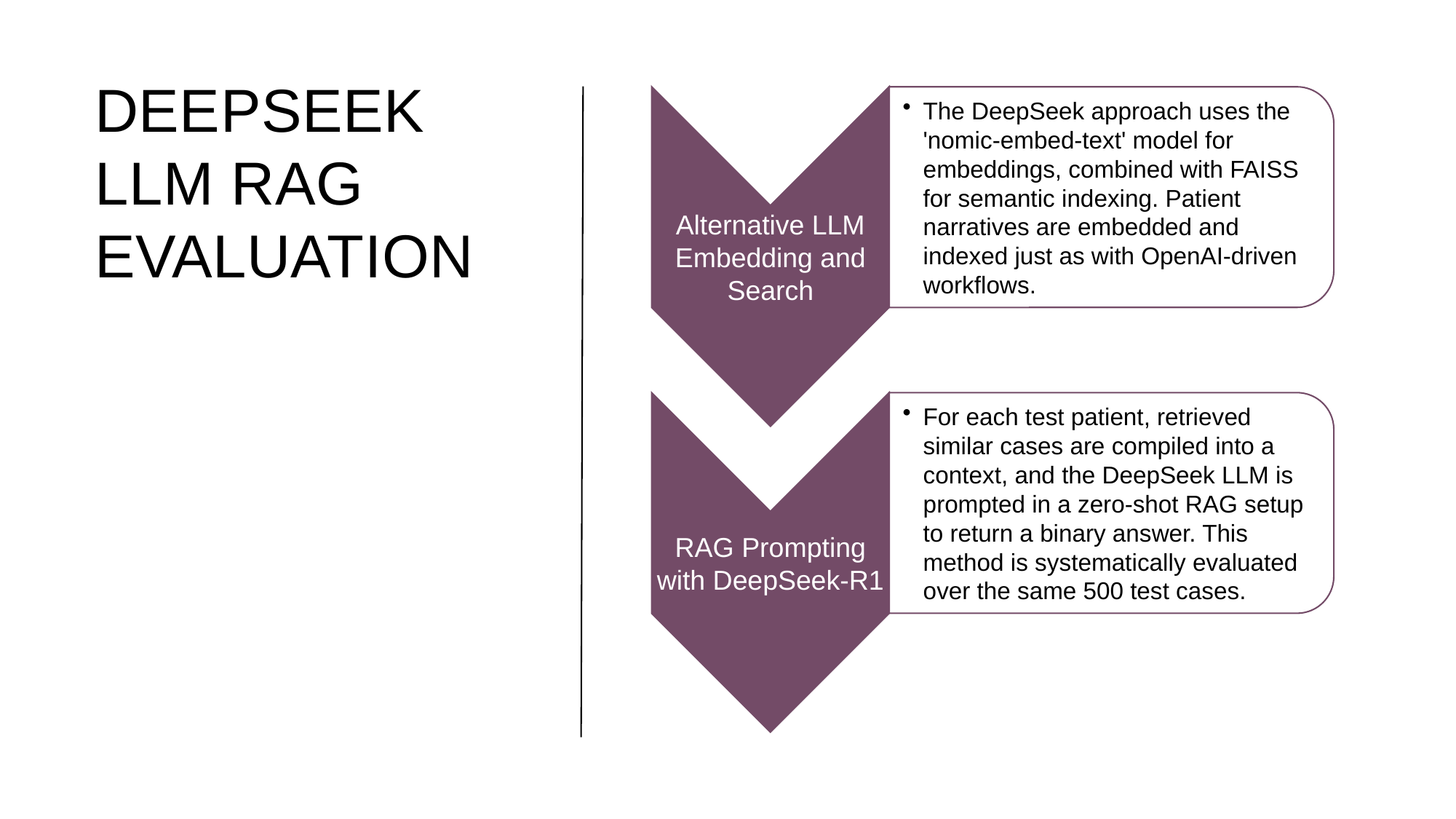

# DeepSeek LLM RAG Evaluation
Alternative LLM Embedding and Search
The DeepSeek approach uses the 'nomic-embed-text' model for embeddings, combined with FAISS for semantic indexing. Patient narratives are embedded and indexed just as with OpenAI-driven workflows.
RAG Prompting with DeepSeek-R1
For each test patient, retrieved similar cases are compiled into a context, and the DeepSeek LLM is prompted in a zero-shot RAG setup to return a binary answer. This method is systematically evaluated over the same 500 test cases.